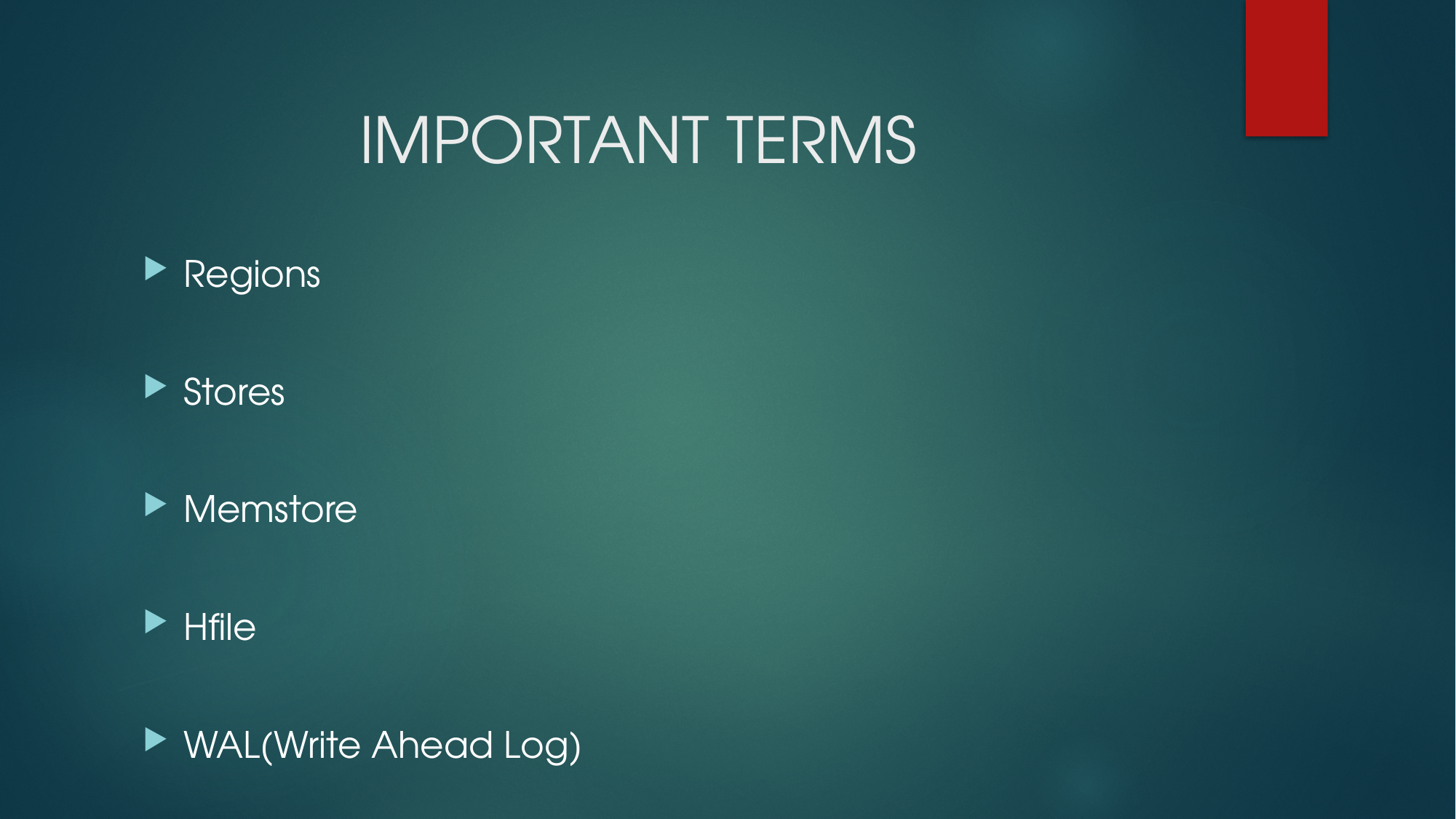

# IMPORTANT TERMS
Regions

Stores

Memstore

Hfile

WAL(Write Ahead Log)